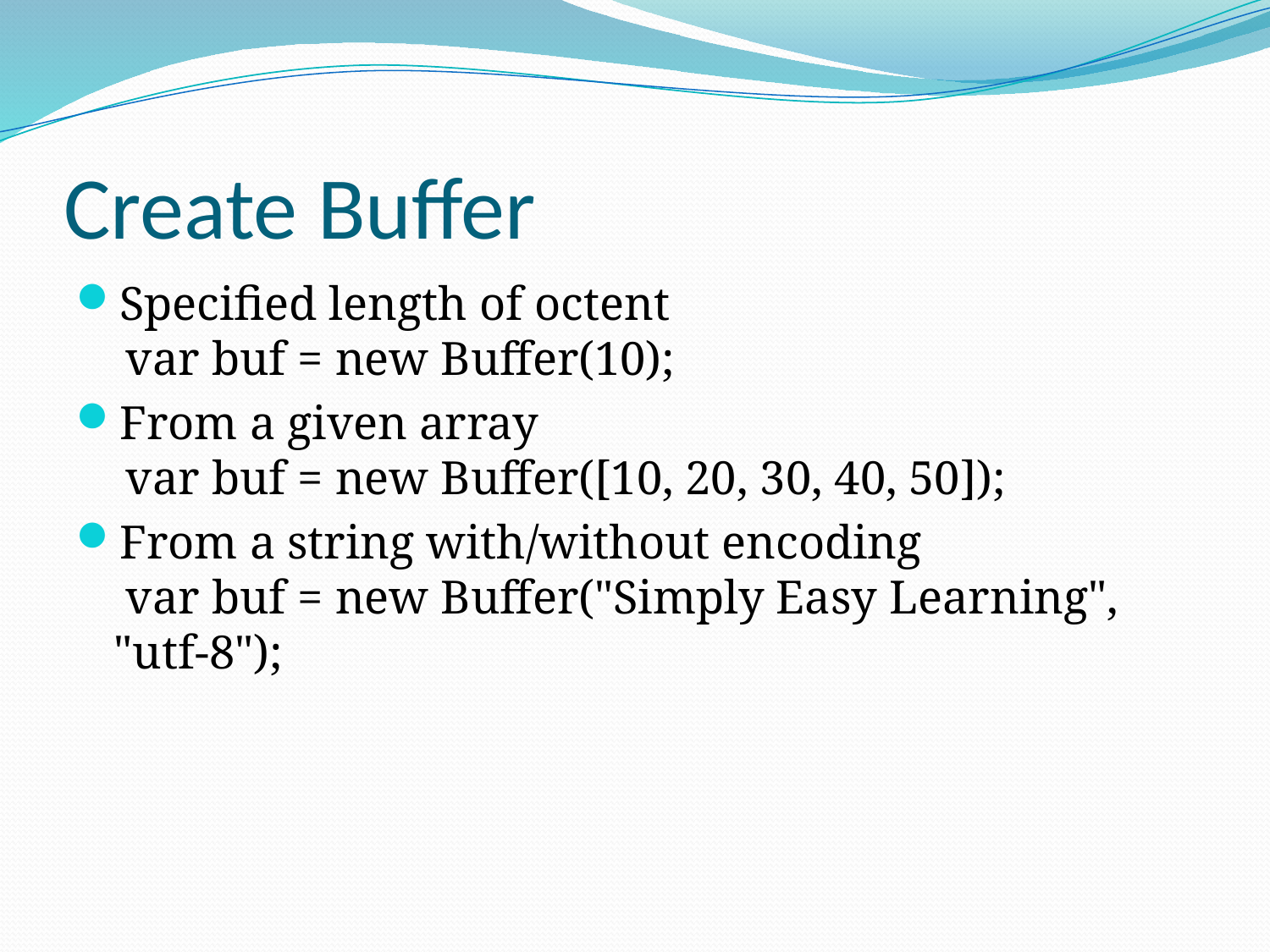

# Create Buffer
Specified length of octent
 var buf = new Buffer(10);
From a given array
 var buf = new Buffer([10, 20, 30, 40, 50]);
From a string with/without encoding
 var buf = new Buffer("Simply Easy Learning", "utf-8");